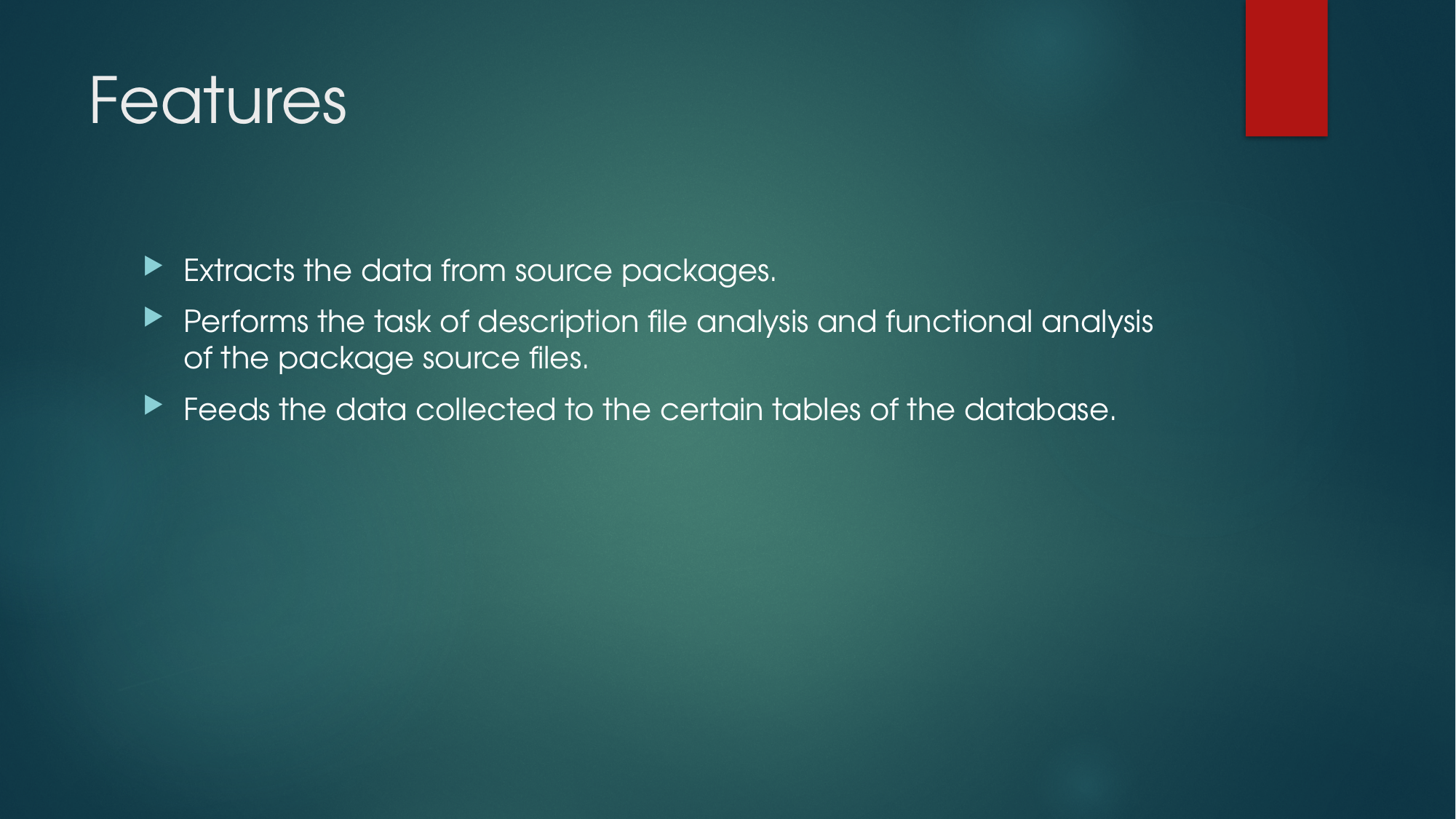

# Features
Extracts the data from source packages.
Performs the task of description file analysis and functional analysis of the package source files.
Feeds the data collected to the certain tables of the database.